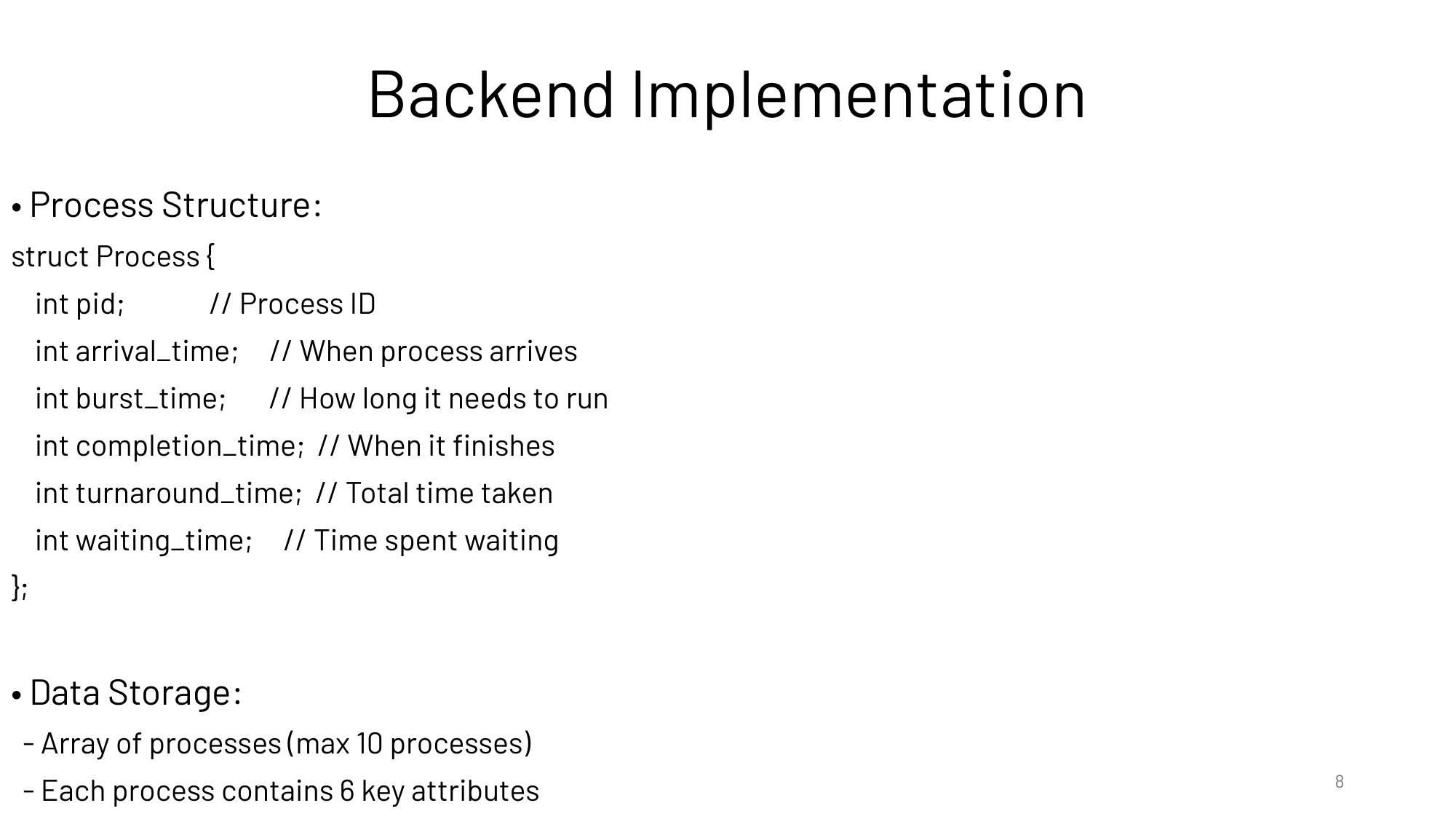

# Backend Implementation
• Process Structure:
struct Process {
    int pid;              // Process ID
    int arrival_time;     // When process arrives
    int burst_time;       // How long it needs to run
    int completion_time;  // When it finishes
    int turnaround_time;  // Total time taken
    int waiting_time;     // Time spent waiting
};

• Data Storage:
  - Array of processes (max 10 processes)
  - Each process contains 6 key attributes
8